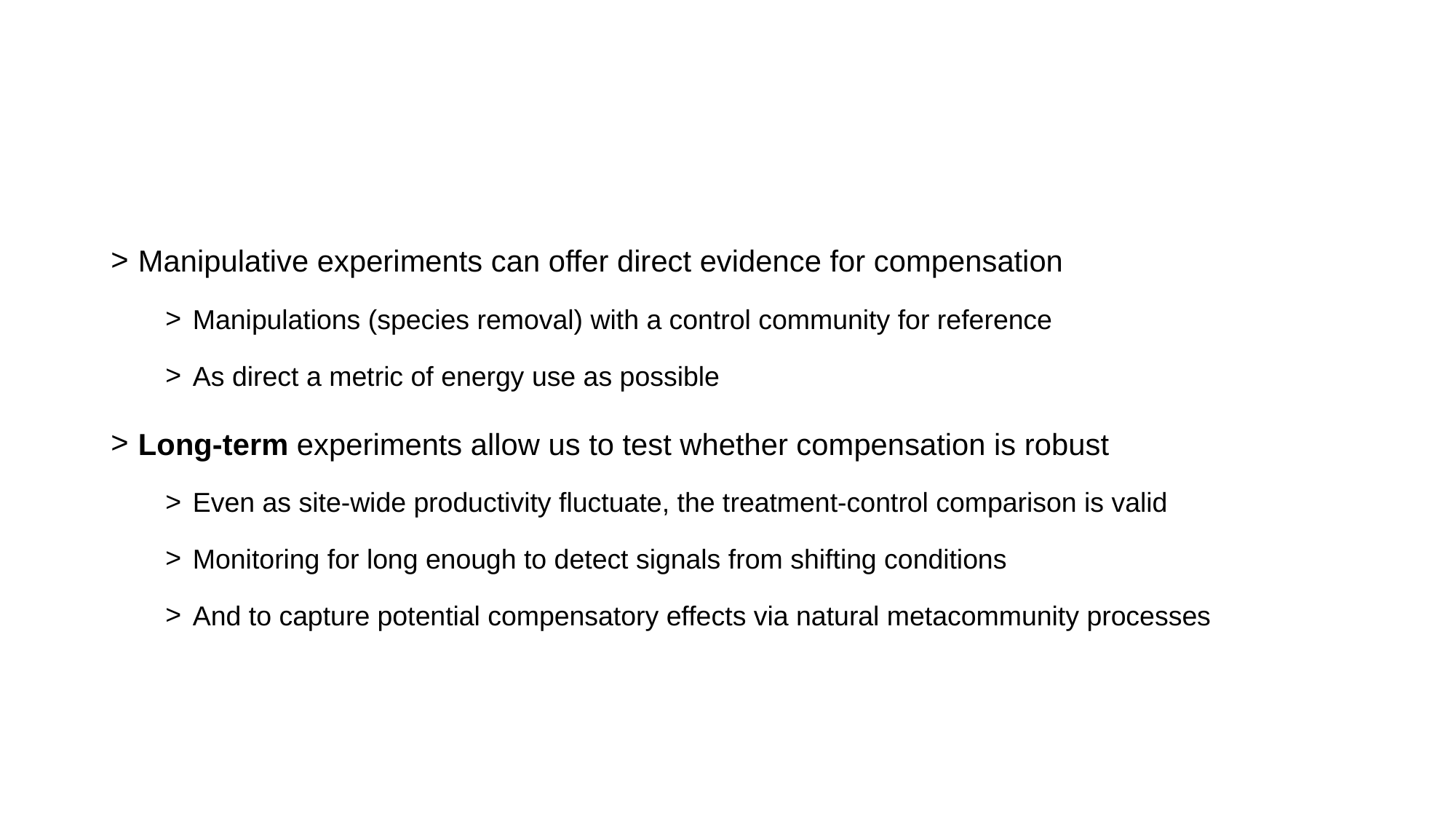

Manipulative experiments can offer direct evidence for compensation
Manipulations (species removal) with a control community for reference
As direct a metric of energy use as possible
Long-term experiments allow us to test whether compensation is robust
Even as site-wide productivity fluctuate, the treatment-control comparison is valid
Monitoring for long enough to detect signals from shifting conditions
And to capture potential compensatory effects via natural metacommunity processes